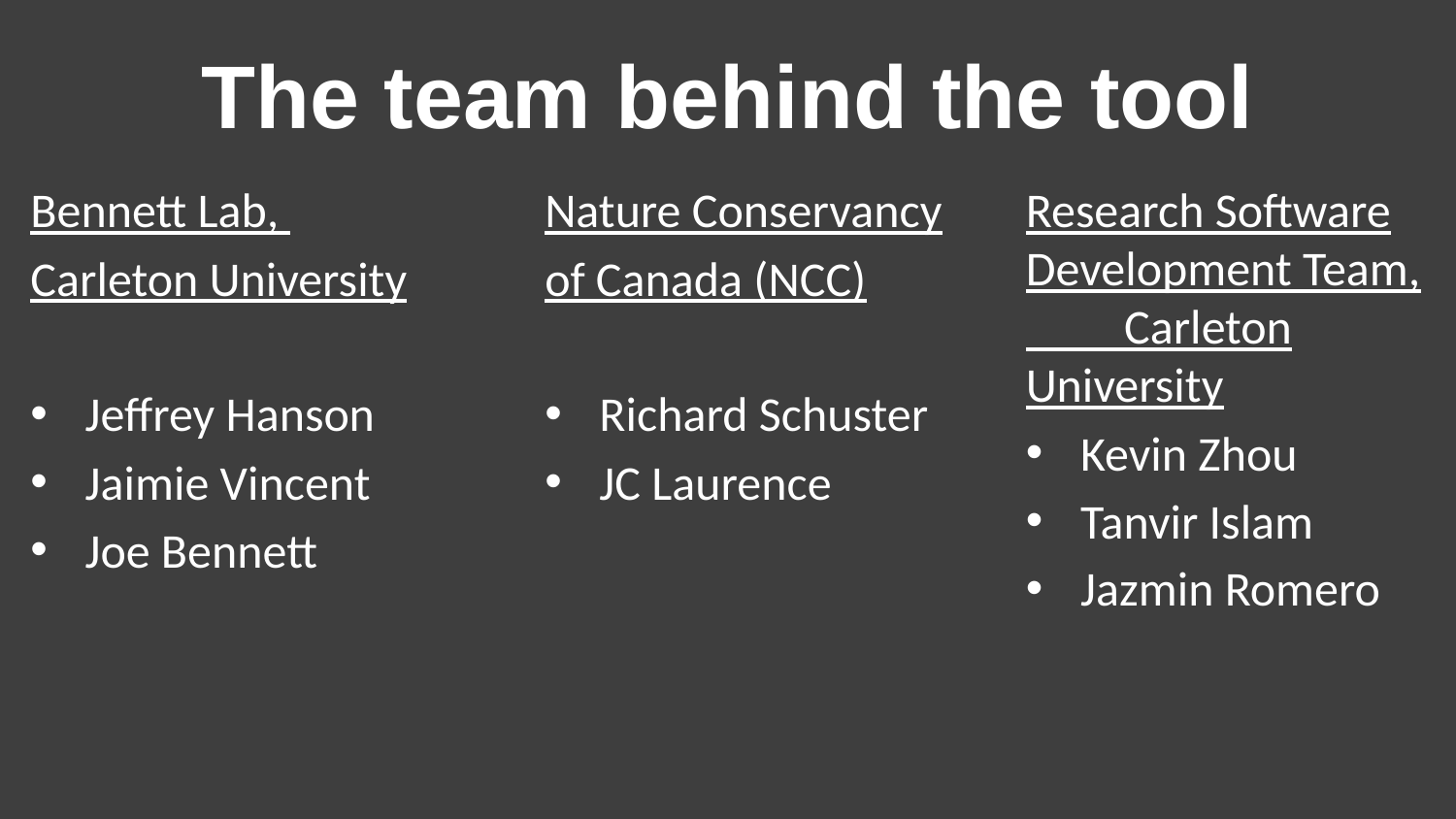

# The team behind the tool
Bennett Lab,
Carleton University

Jeffrey Hanson
Jaimie Vincent
Joe Bennett

Nature Conservancy
of Canada (NCC)

Richard Schuster
JC Laurence
Research Software Development Team,          Carleton University
Kevin Zhou
Tanvir Islam
Jazmin Romero